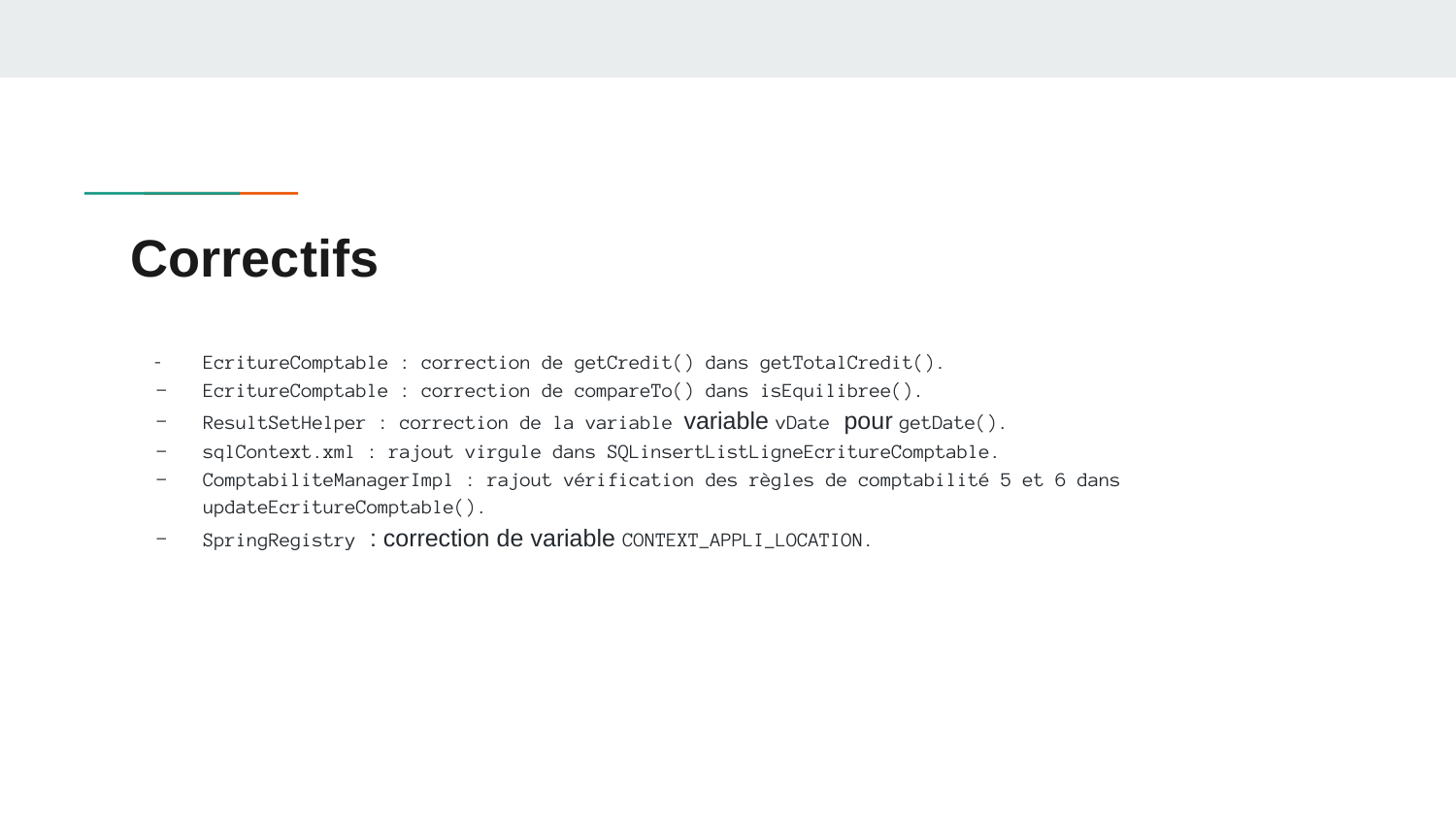

# Correctifs
EcritureComptable : correction de getCredit() dans getTotalCredit().
EcritureComptable : correction de compareTo() dans isEquilibree().
ResultSetHelper : correction de la variable variable vDate  pour getDate().
sqlContext.xml : rajout virgule dans SQLinsertListLigneEcritureComptable.
ComptabiliteManagerImpl : rajout vérification des règles de comptabilité 5 et 6 dans updateEcritureComptable().
SpringRegistry  : correction de variable CONTEXT_APPLI_LOCATION.